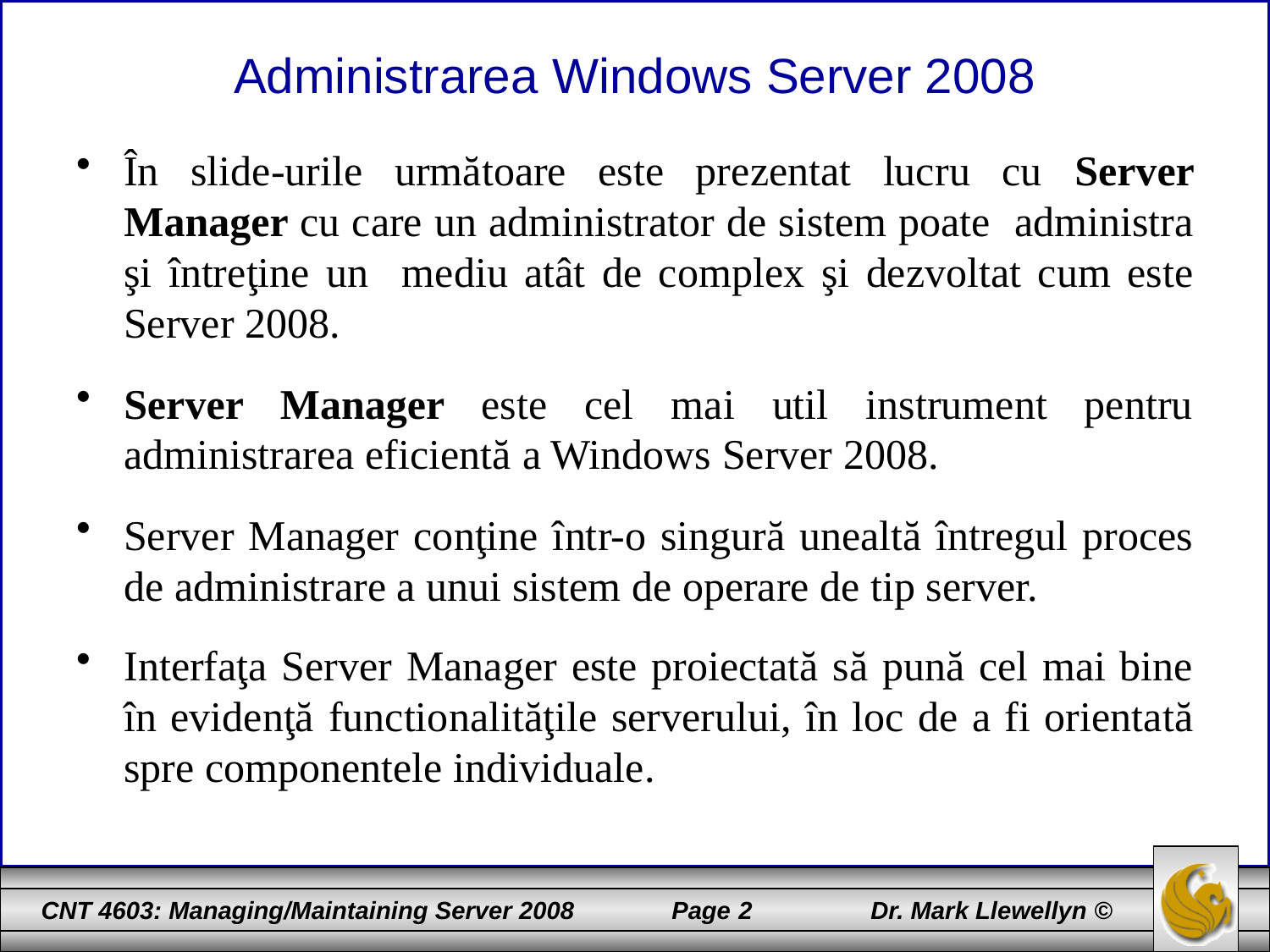

# Administrarea Windows Server 2008
În slide-urile următoare este prezentat lucru cu Server Manager cu care un administrator de sistem poate  administra şi întreţine un  mediu atât de complex şi dezvoltat cum este Server 2008.
Server Manager este cel mai util instrument pentru administrarea eficientă a Windows Server 2008.
Server Manager conţine într-o singură unealtă întregul proces de administrare a unui sistem de operare de tip server.
Interfaţa Server Manager este proiectată să pună cel mai bine în evidenţă functionalităţile serverului, în loc de a fi orientată spre componentele individuale.